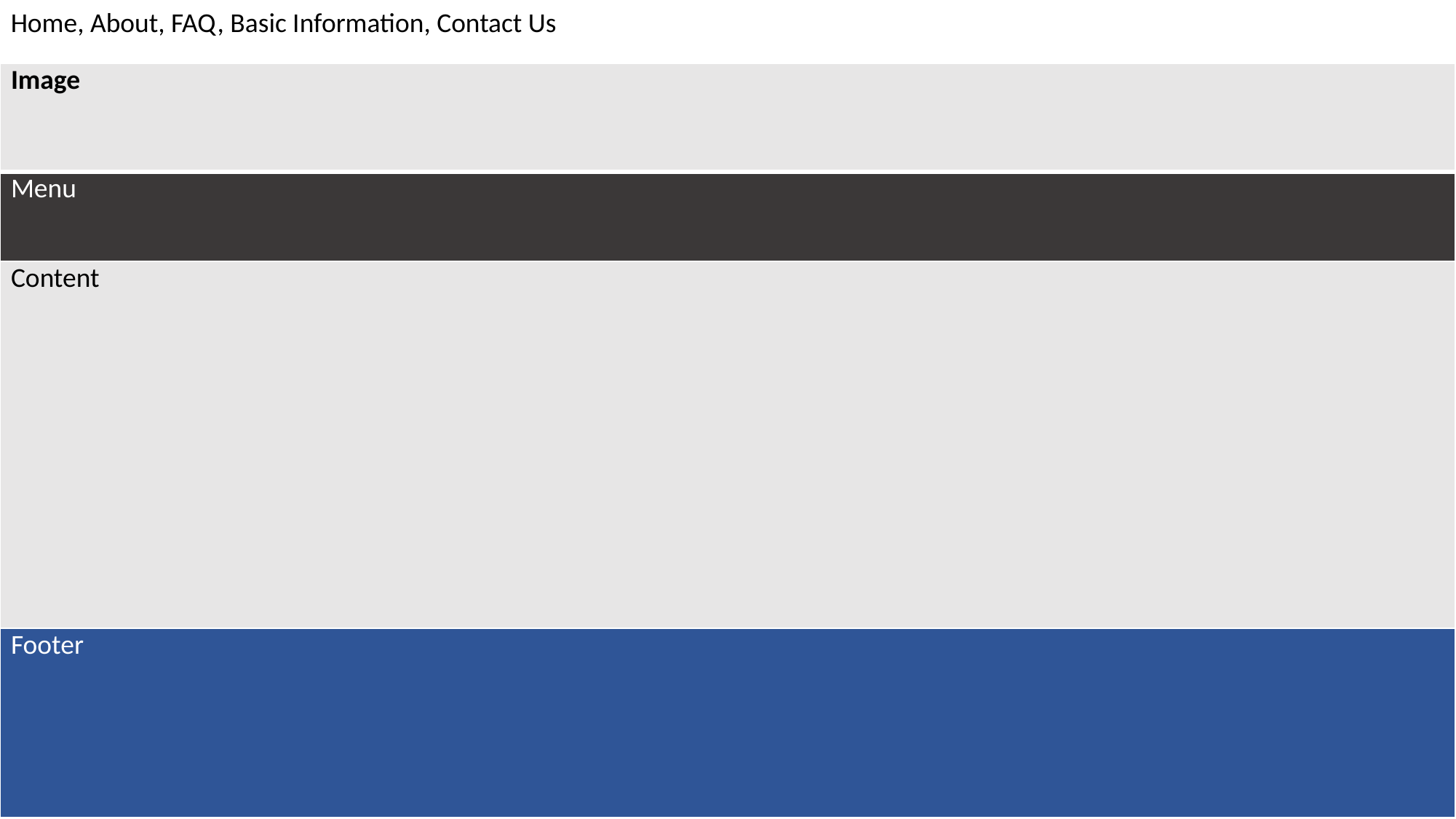

Home, About, FAQ, Basic Information, Contact Us
| Image |
| --- |
| Menu |
| Content |
| Footer |